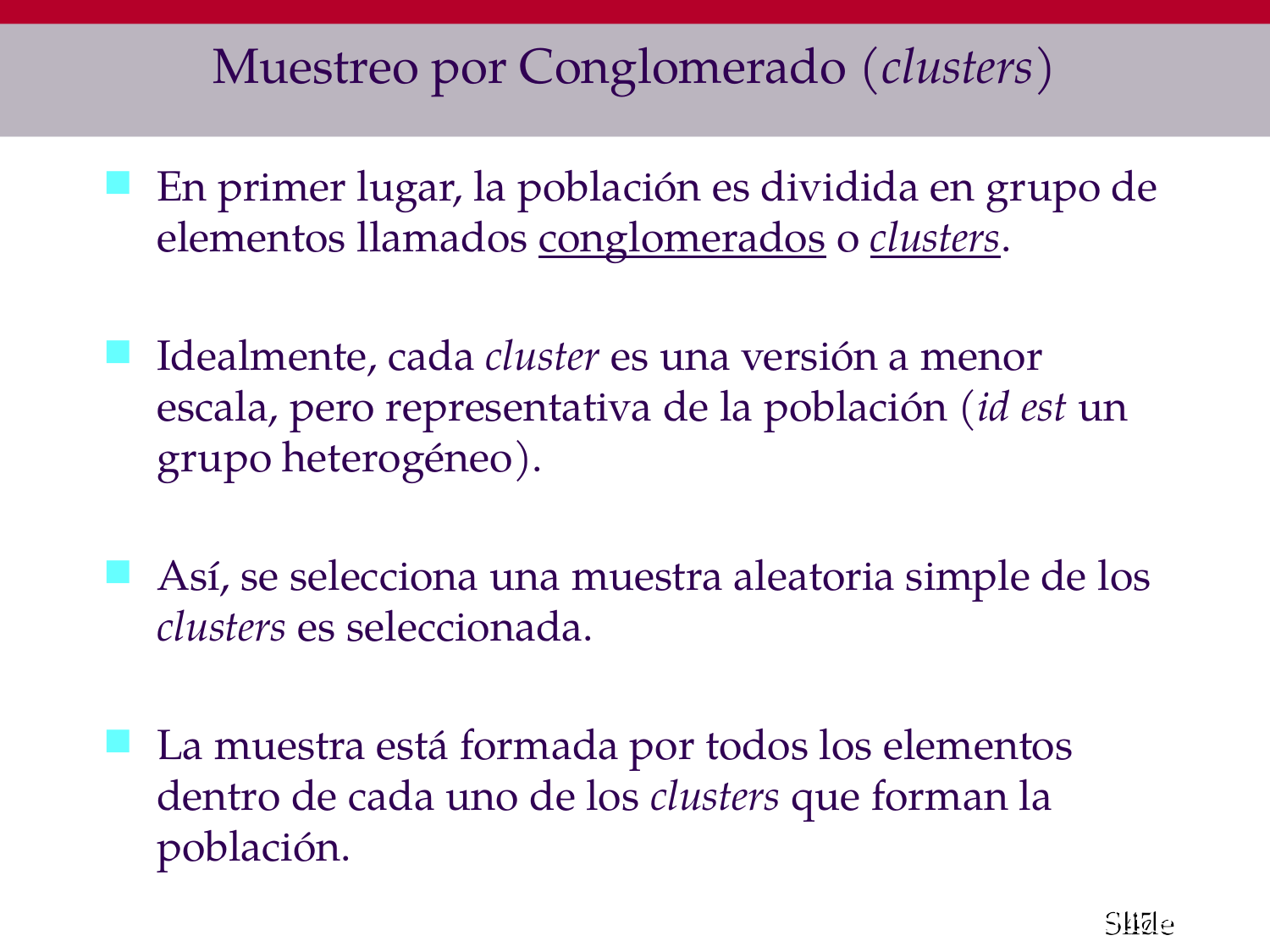

# Muestreo por Conglomerado (clusters)
En primer lugar, la población es dividida en grupo de elementos llamados conglomerados o clusters.

Idealmente, cada cluster es una versión a menor escala, pero representativa de la población (id est un grupo heterogéneo).

Así, se selecciona una muestra aleatoria simple de los clusters es seleccionada.

La muestra está formada por todos los elementos dentro de cada uno de los clusters que forman la población.